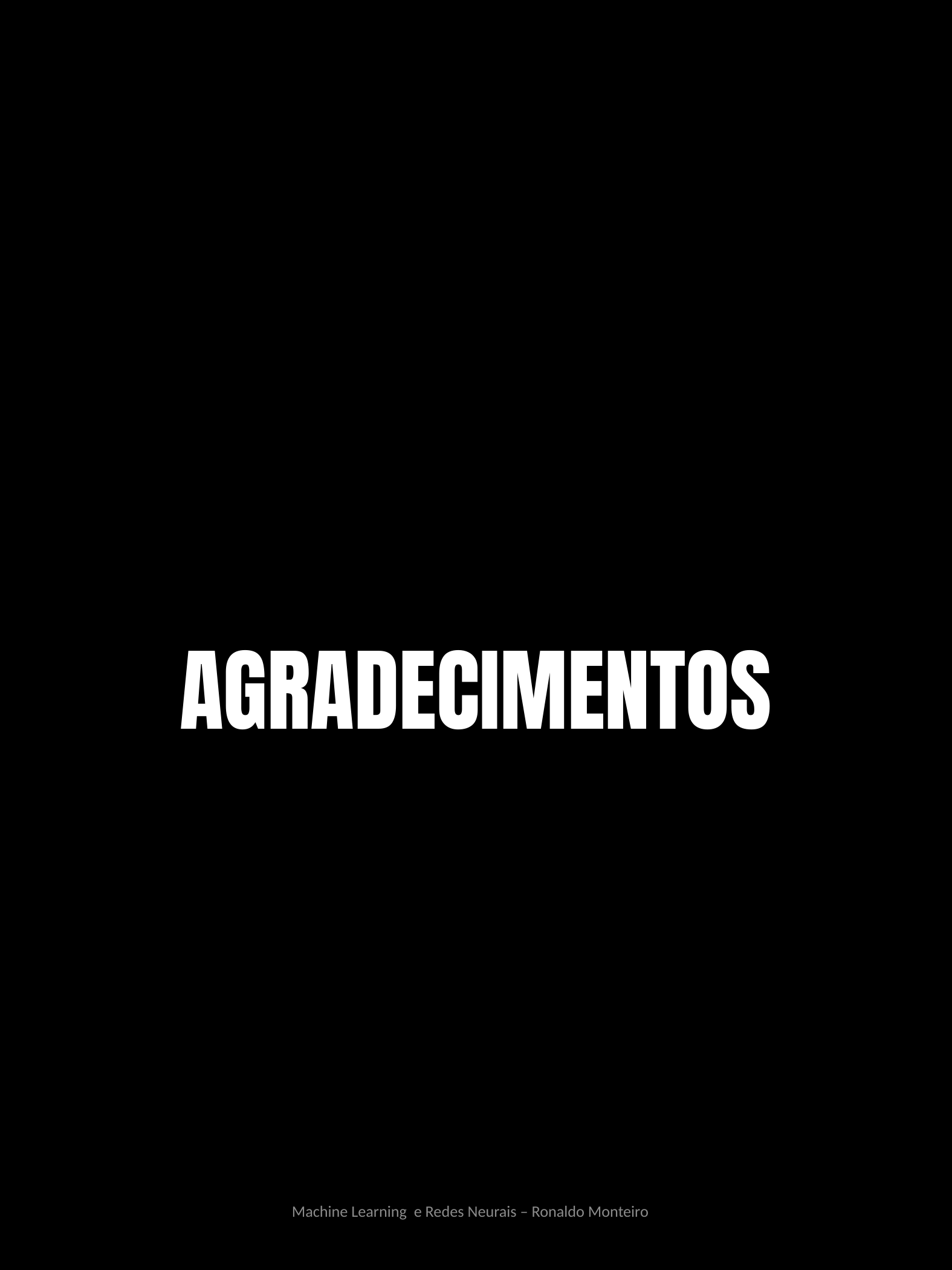

AGRADECIMENTOS
Machine Learning  e Redes Neurais – Ronaldo Monteiro
21